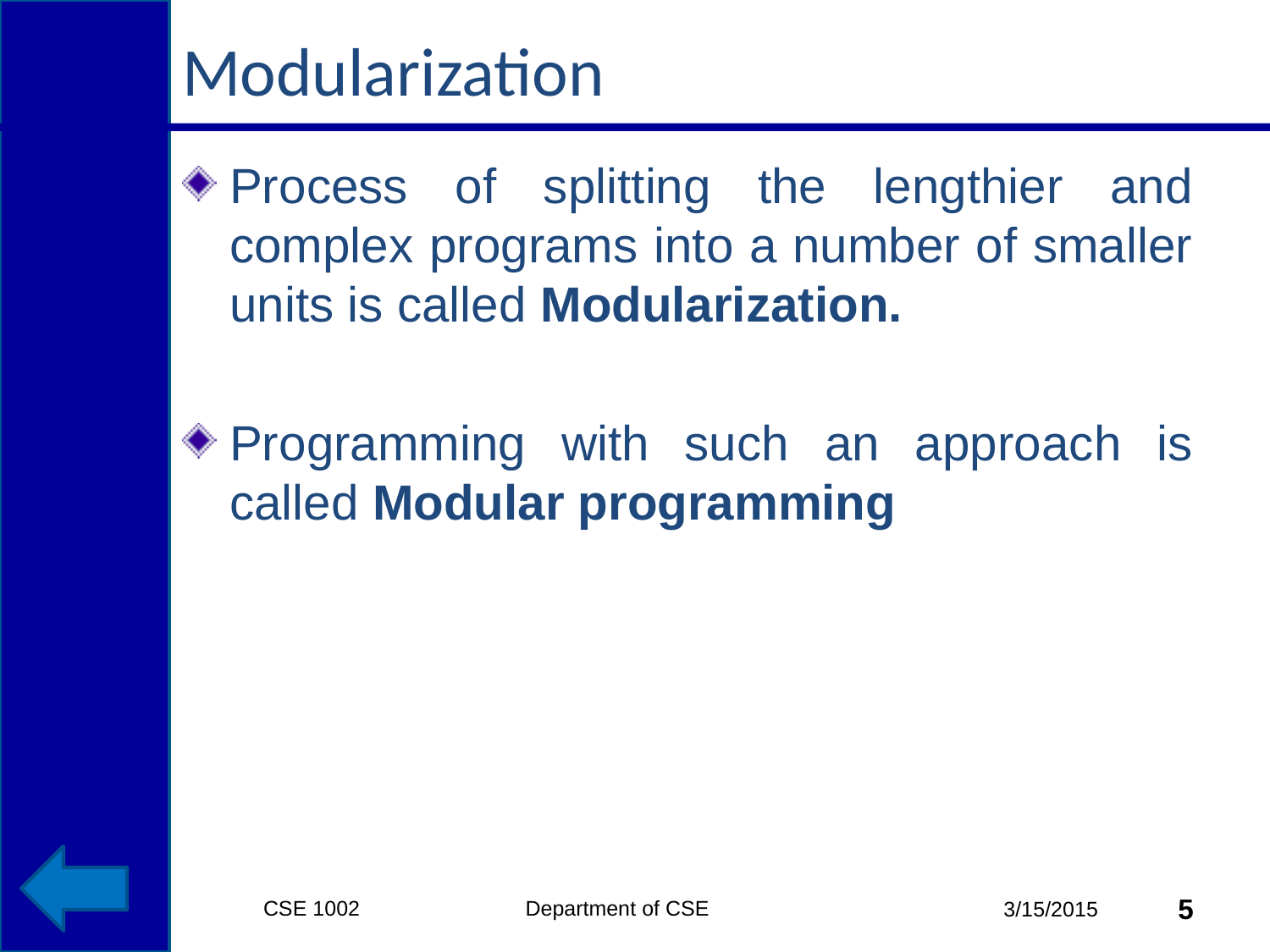

# Modularization
Process of splitting the lengthier and complex programs into a number of smaller units is called Modularization.

Programming with such an approach is called Modular programming

CSE 1002                            Department of CSE
5
3/15/2015